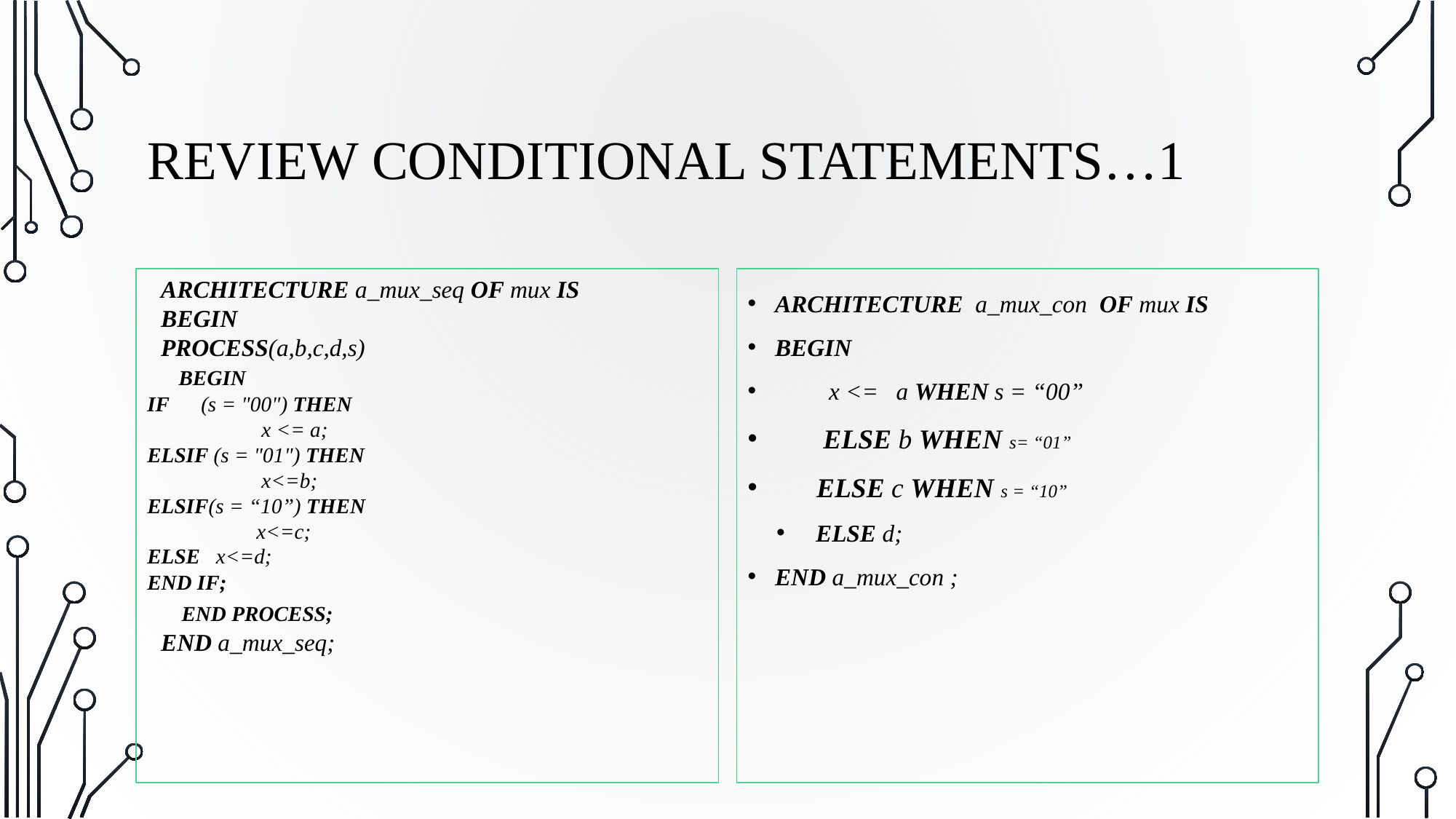

REVIEW CONDITIONAL STATEMENTS…1
ARCHITECTURE a_mux_seq OF mux IS
BEGIN
PROCESS(a,b,c,d,s)
   BEGIN
IF      (s = "00") THEN
	 x <= a;
ELSIF (s = "01") THEN
	 x<=b;
ELSIF(s = “10”) THEN
	x<=c;
ELSE   x<=d;
END IF;
   END PROCESS;
END a_mux_seq;
ARCHITECTURE  a_mux_con  OF mux IS
BEGIN
         x <=   a WHEN s = “00”
       ELSE b WHEN s= “01”
      ELSE c WHEN s = “10”
  ELSE d;
END a_mux_con ;